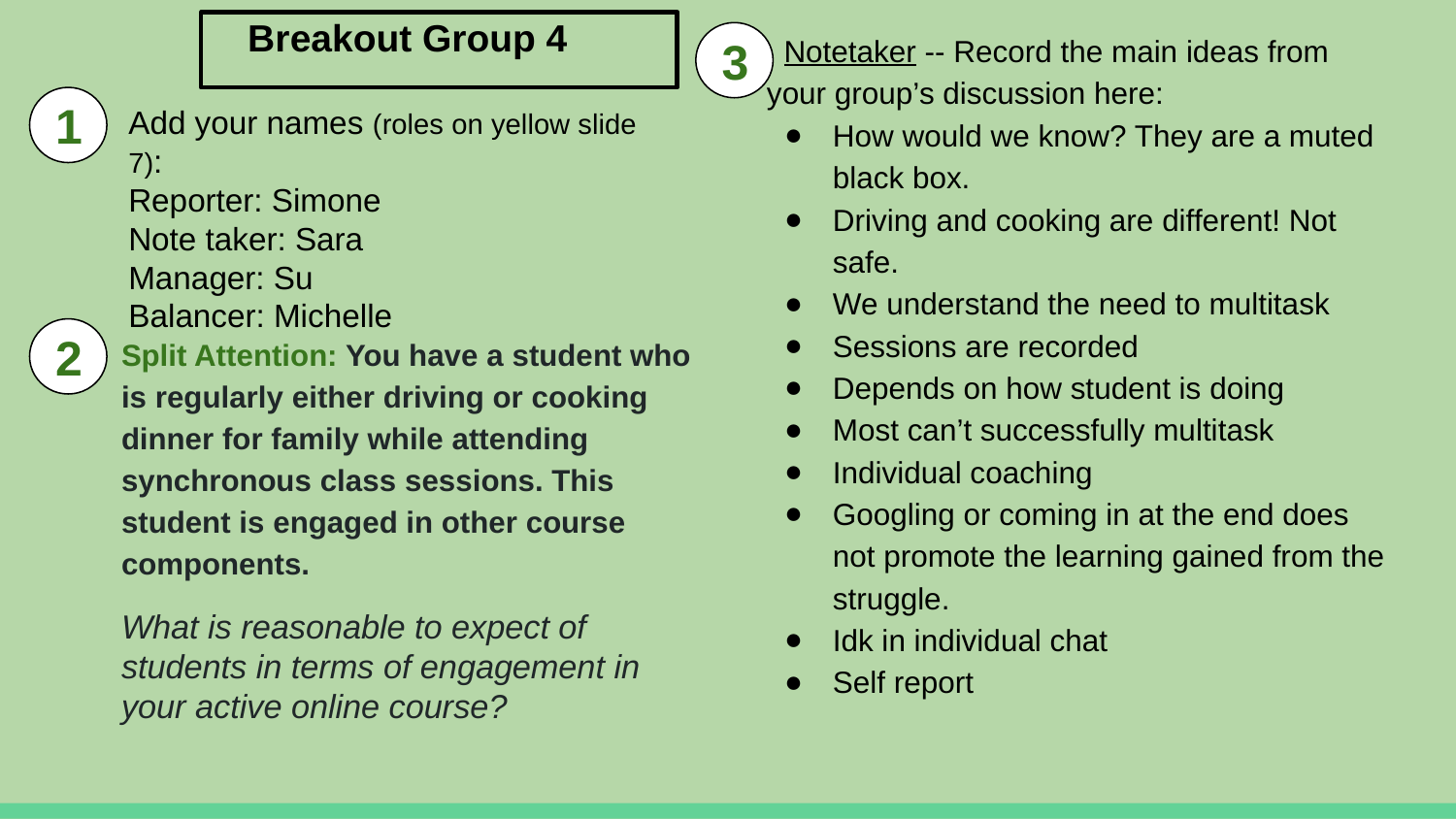

# Breakout Group 4

  Notetaker -- Record the main ideas from your group’s discussion here:
How would we know? They are a muted black box.
Driving and cooking are different! Not safe.
We understand the need to multitask
Sessions are recorded
Depends on how student is doing
Most can’t successfully multitask
Individual coaching
Googling or coming in at the end does not promote the learning gained from the struggle.
Idk in individual chat
Self report
3
1
Add your names (roles on yellow slide 7):
Reporter: Simone
Note taker: Sara
Manager: Su
Balancer: Michelle
Split Attention: You have a student who is regularly either driving or cooking dinner for family while attending synchronous class sessions. This student is engaged in other course components.
What is reasonable to expect of students in terms of engagement in your active online course?

2